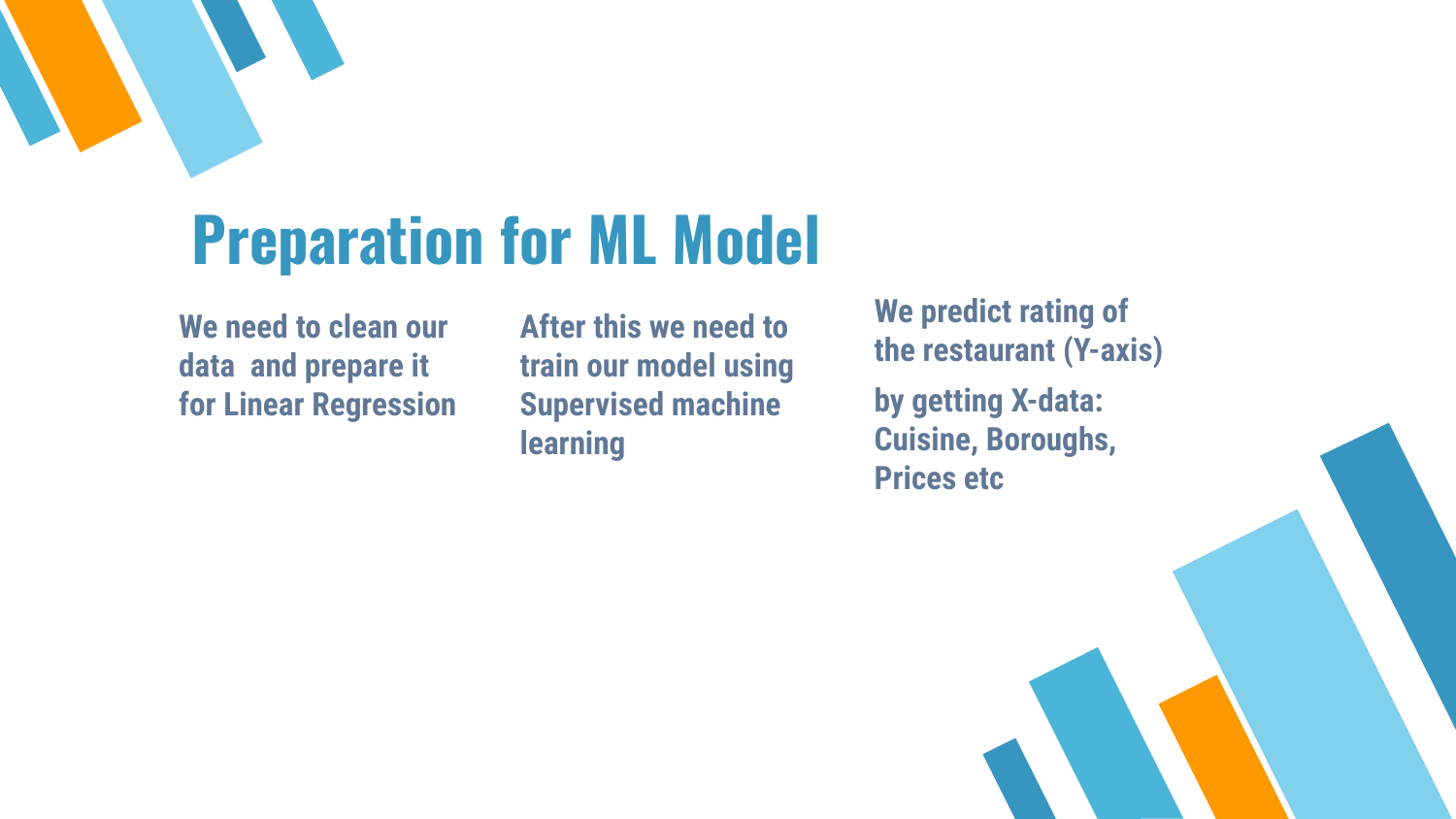

15
# Preparation for ML Model
We predict rating of the restaurant (Y-axis)
by getting X-data: Cuisine, Boroughs, Prices etc

We need to clean our data  and prepare it for Linear Regression
After this we need to train our model using Supervised machine learning